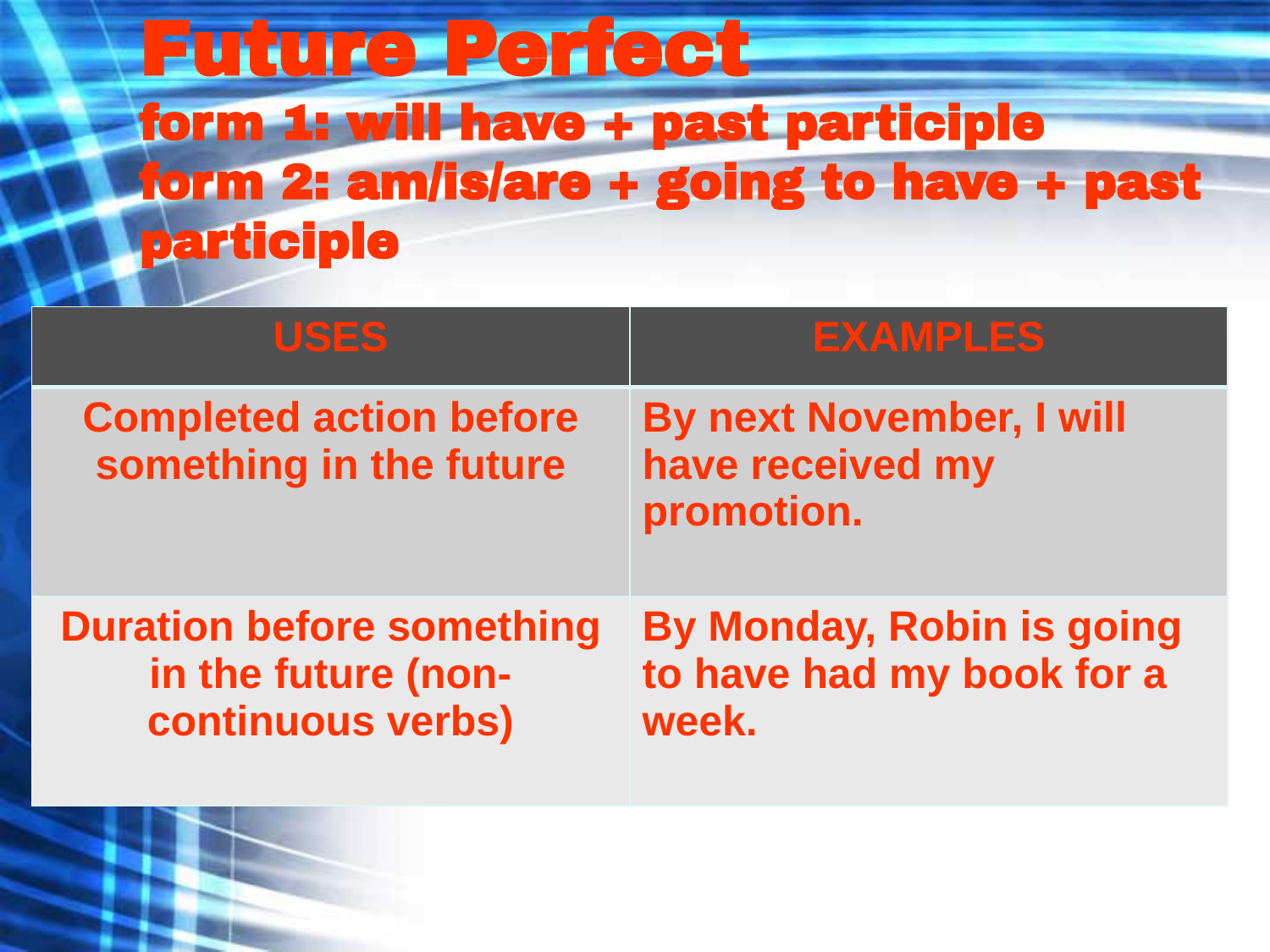

# Future Perfect form 1: will have + past participle form 2: am/is/are + going to have + past participle
| USES | EXAMPLES |
| --- | --- |
| Completed action before something in the future | By next November, I will have received my promotion. |
| Duration before something in the future (non-continuous verbs) | By Monday, Robin is going to have had my book for a week. |